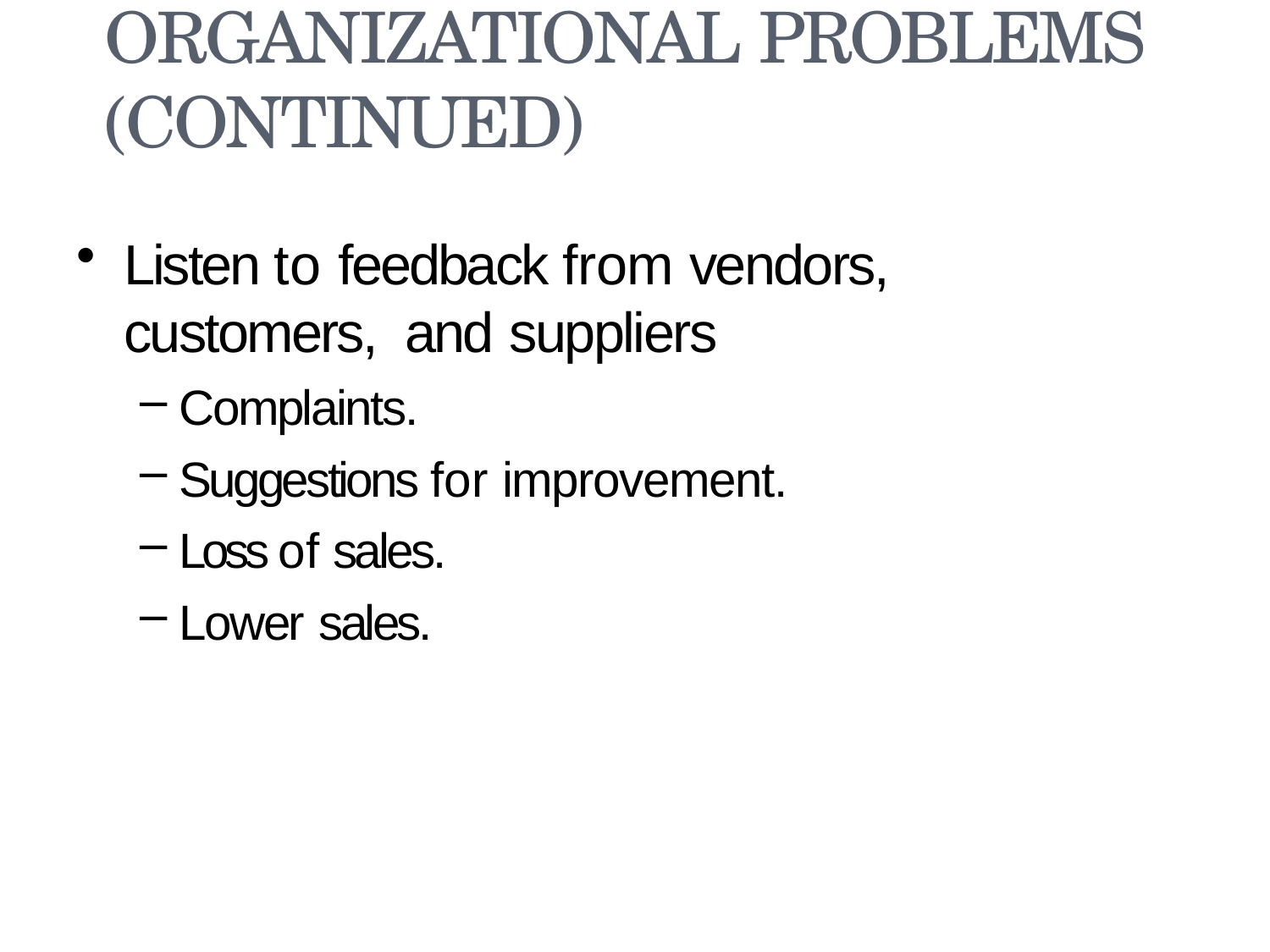

# Organizational Problems (Continued)
Listen to feedback from vendors, customers,  and suppliers
Complaints.
Suggestions for improvement.
Loss of sales.
Lower sales.